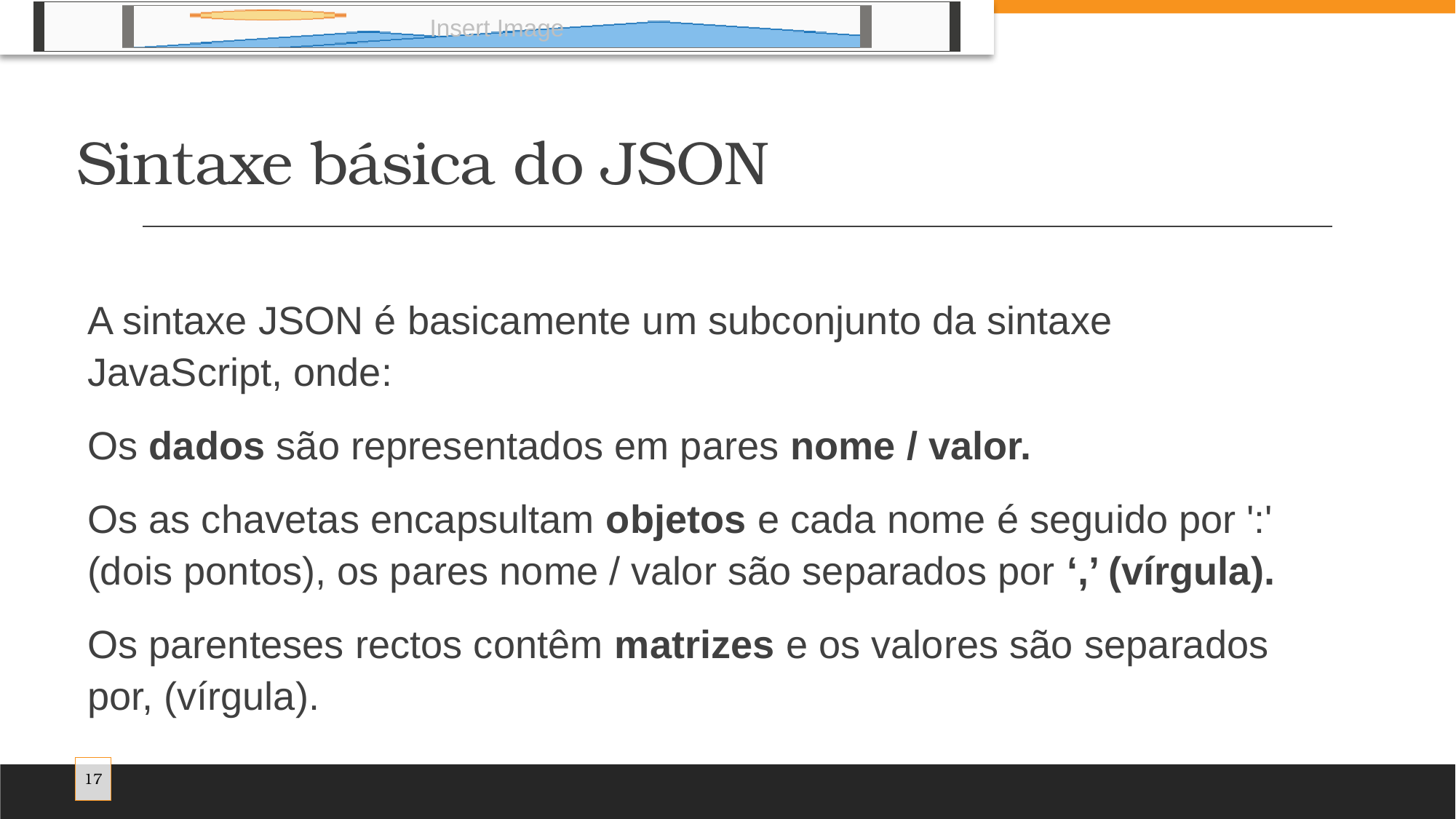

# Sintaxe básica do JSON

A sintaxe JSON é basicamente um subconjunto da sintaxe JavaScript, onde:
Os dados são representados em pares nome / valor.
Os as chavetas encapsultam objetos e cada nome é seguido por ':' (dois pontos), os pares nome / valor são separados por ‘,’ (vírgula).
Os parenteses rectos contêm matrizes e os valores são separados por, (vírgula).
17